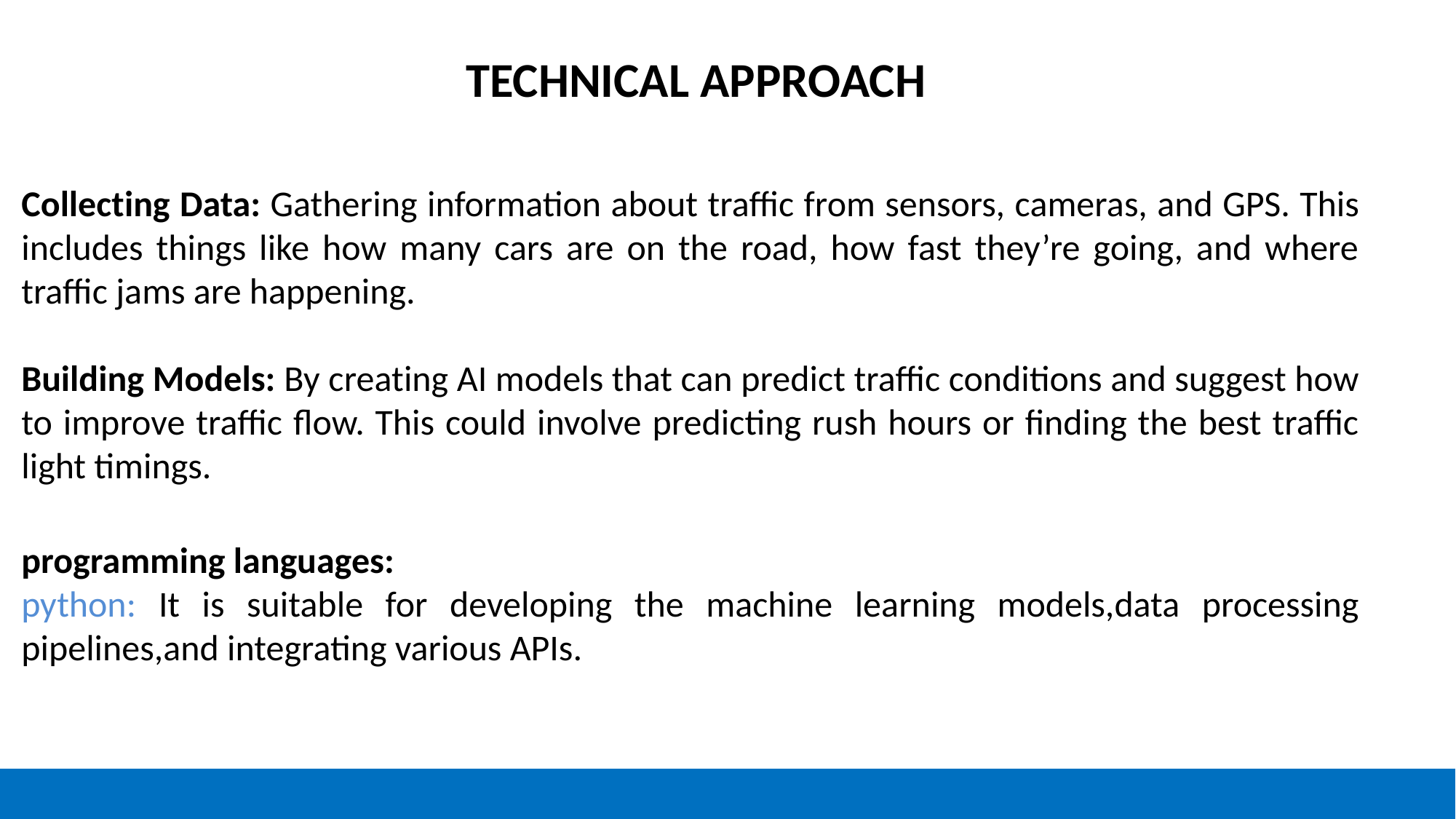

Collecting Data: Gathering information about traffic from sensors, cameras, and GPS. This includes things like how many cars are on the road, how fast they’re going, and where traffic jams are happening.

Building Models: By creating AI models that can predict traffic conditions and suggest how to improve traffic flow. This could involve predicting rush hours or finding the best traffic light timings.

programming languages:
python: It is suitable for developing the machine learning models,data processing pipelines,and integrating various APIs.

TECHNICAL APPROACH
@SIH Idea submission- Template
5